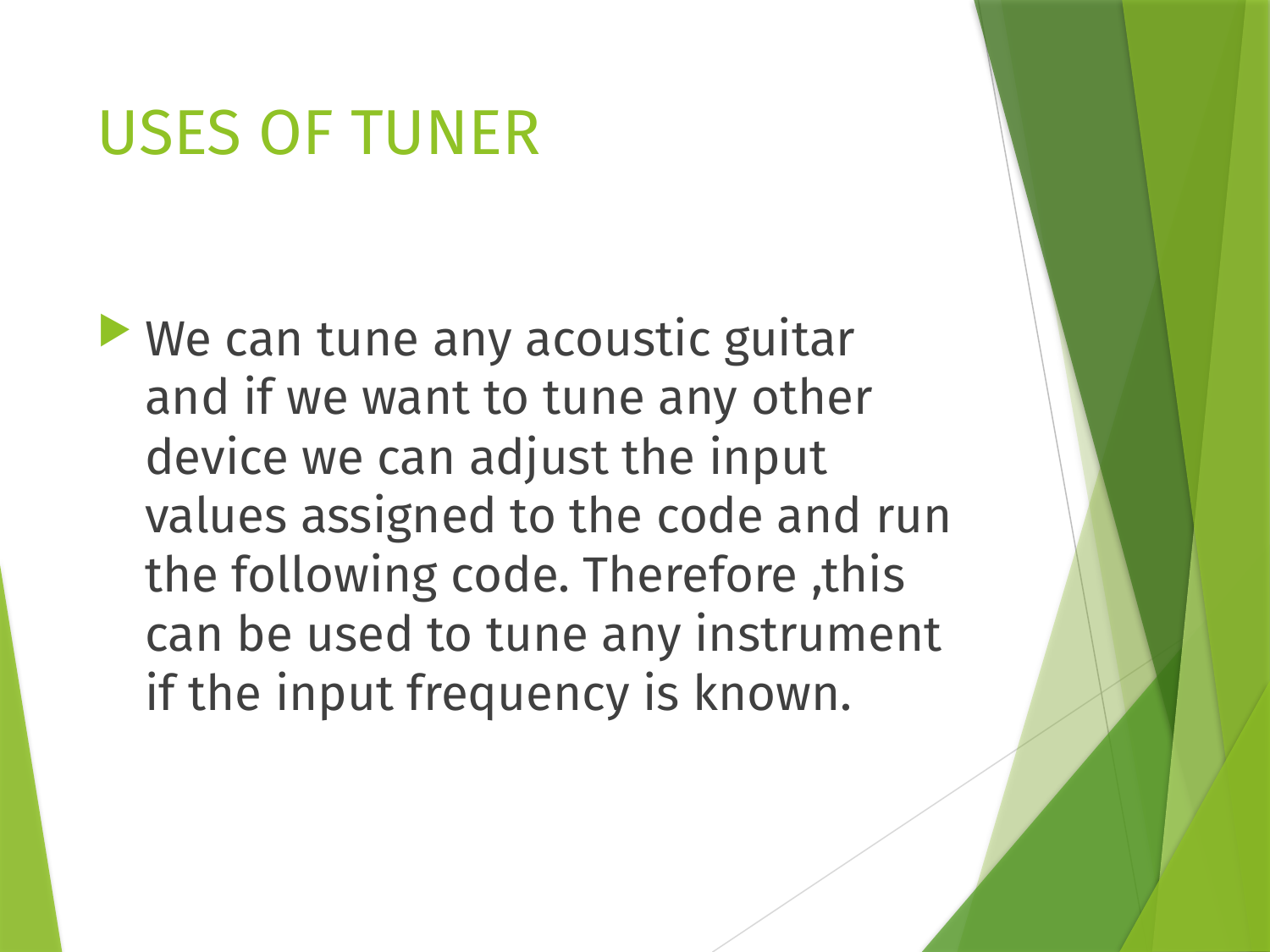

# USES OF TUNER
We can tune any acoustic guitar and if we want to tune any other device we can adjust the input values assigned to the code and run the following code. Therefore ,this can be used to tune any instrument if the input frequency is known.